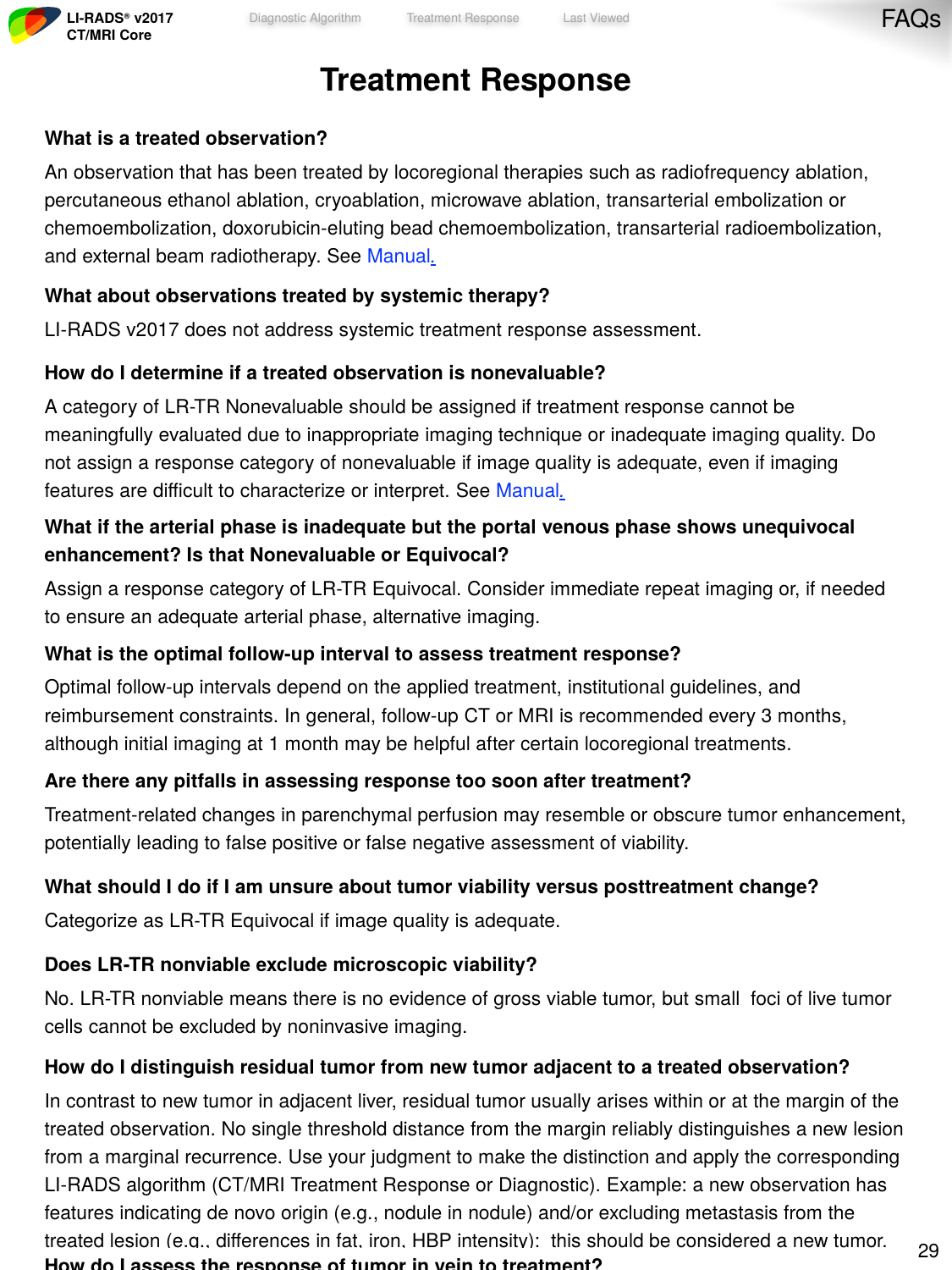

FAQs
| Treatment Response |
| --- |
| What is a treated observation? An observation that has been treated by locoregional therapies such as radiofrequency ablation, percutaneous ethanol ablation, cryoablation, microwave ablation, transarterial embolization or chemoembolization, doxorubicin-eluting bead chemoembolization, transarterial radioembolization, and external beam radiotherapy. See Manual. |
| What about observations treated by systemic therapy? LI-RADS v2017 does not address systemic treatment response assessment. |
| How do I determine if a treated observation is nonevaluable? A category of LR-TR Nonevaluable should be assigned if treatment response cannot be meaningfully evaluated due to inappropriate imaging technique or inadequate imaging quality. Do not assign a response category of nonevaluable if image quality is adequate, even if imaging features are difficult to characterize or interpret. See Manual. |
| What if the arterial phase is inadequate but the portal venous phase shows unequivocal enhancement? Is that Nonevaluable or Equivocal? Assign a response category of LR-TR Equivocal. Consider immediate repeat imaging or, if needed to ensure an adequate arterial phase, alternative imaging. |
| What is the optimal follow-up interval to assess treatment response? Optimal follow-up intervals depend on the applied treatment, institutional guidelines, and reimbursement constraints. In general, follow-up CT or MRI is recommended every 3 months, although initial imaging at 1 month may be helpful after certain locoregional treatments. |
| Are there any pitfalls in assessing response too soon after treatment? Treatment-related changes in parenchymal perfusion may resemble or obscure tumor enhancement, potentially leading to false positive or false negative assessment of viability. |
| What should I do if I am unsure about tumor viability versus posttreatment change? Categorize as LR-TR Equivocal if image quality is adequate. |
| Does LR-TR nonviable exclude microscopic viability? No. LR-TR nonviable means there is no evidence of gross viable tumor, but small foci of live tumor cells cannot be excluded by noninvasive imaging. |
| How do I distinguish residual tumor from new tumor adjacent to a treated observation? In contrast to new tumor in adjacent liver, residual tumor usually arises within or at the margin of the treated observation. No single threshold distance from the margin reliably distinguishes a new lesion from a marginal recurrence. Use your judgment to make the distinction and apply the corresponding LI-RADS algorithm (CT/MRI Treatment Response or Diagnostic). Example: a new observation has features indicating de novo origin (e.g., nodule in nodule) and/or excluding metastasis from the treated lesion (e.g., differences in fat, iron, HBP intensity): this should be considered a new tumor. |
| How do I assess the response of tumor in vein to treatment? This can be challenging. Apply the LI-RADS treatment response criteria as best you can. |
| Do I need to assess response of each observation if the number of observations is large? If there are a large number of treated observations with similar posttreatment imaging features and likely representing similar response, you may assess treatment response in aggregate. |
29